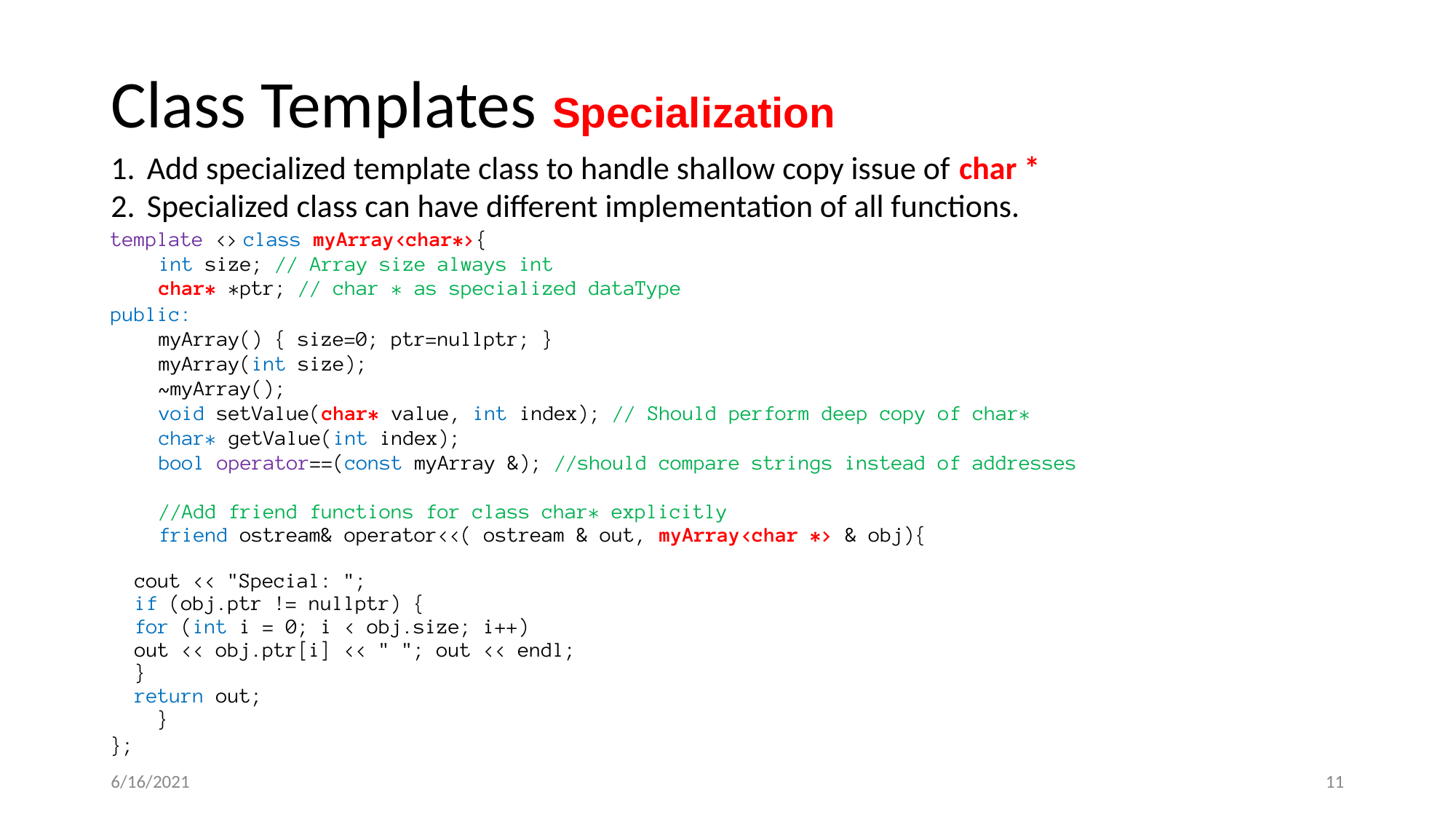

# Class Templates Specialization
Add specialized template class to handle shallow copy issue of char *
Specialized class can have different implementation of all functions.
template <> class myArray<char*>{
int size; // Array size always int
char* *ptr; // char * as specialized dataType
public:
myArray() { size=0; ptr=nullptr; }
myArray(int size);
~myArray();
void setValue(char* value, int index); // Should perform deep copy of char*
char* getValue(int index);
bool operator==(const myArray &); //should compare strings instead of addresses

//Add friend functions for class char* explicitly
friend ostream& operator<<( ostream & out, myArray<char *> & obj){

	cout << "Special: ";
	if (obj.ptr != nullptr) {
		for (int i = 0; i < obj.size; i++)
			out << obj.ptr[i] << " "; out << endl;
	}
	return out;
    }
};
6/16/2021
11